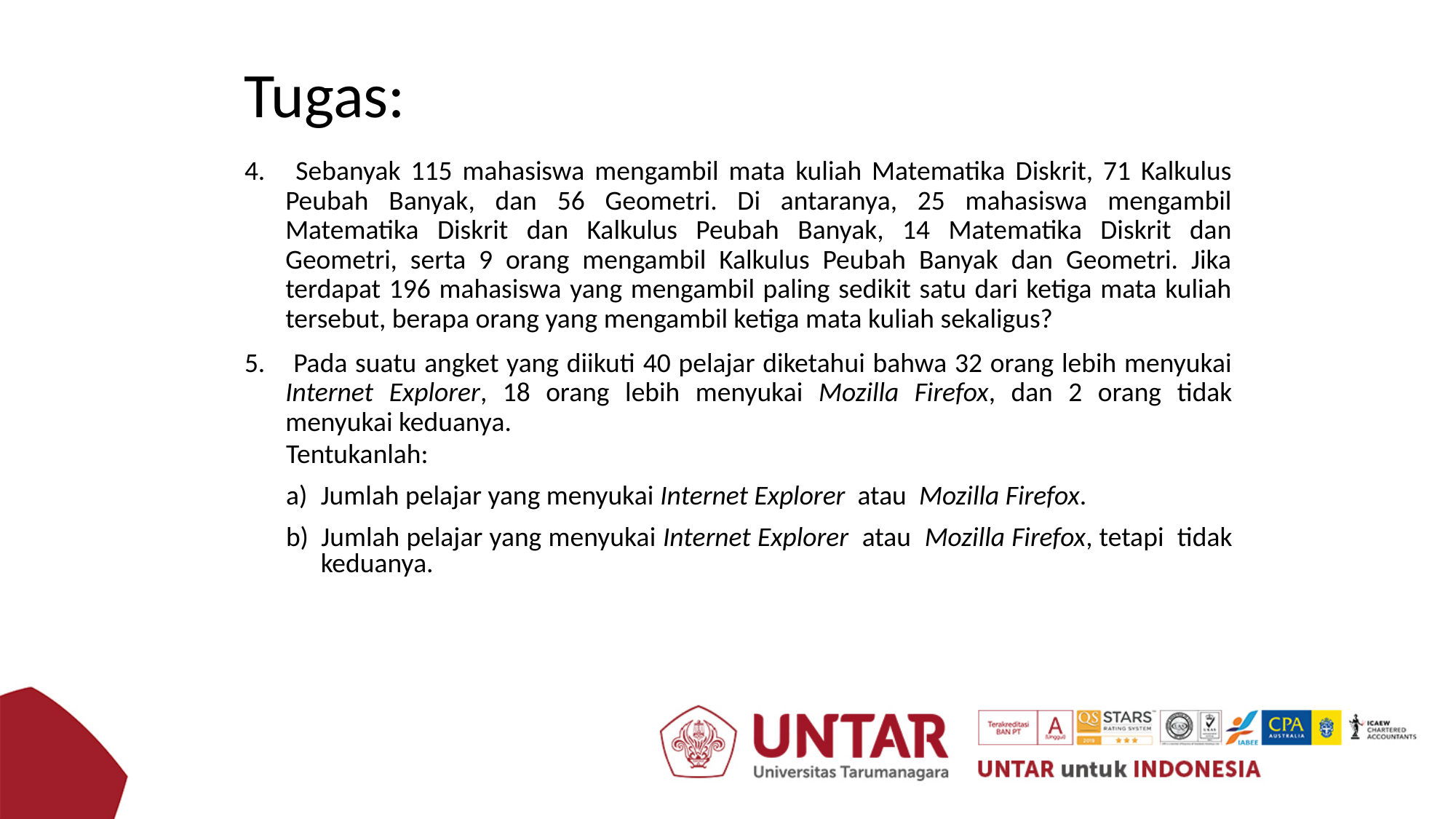

# Tugas:
 Sebanyak 115 mahasiswa mengambil mata kuliah Matematika Diskrit, 71 Kalkulus Peubah Banyak, dan 56 Geometri. Di antaranya, 25 mahasiswa mengambil Matematika Diskrit dan Kalkulus Peubah Banyak, 14 Matematika Diskrit dan Geometri, serta 9 orang mengambil Kalkulus Peubah Banyak dan Geometri. Jika terdapat 196 mahasiswa yang mengambil paling sedikit satu dari ketiga mata kuliah tersebut, berapa orang yang mengambil ketiga mata kuliah sekaligus?
 Pada suatu angket yang diikuti 40 pelajar diketahui bahwa 32 orang lebih menyukai Internet Explorer, 18 orang lebih menyukai Mozilla Firefox, dan 2 orang tidak menyukai keduanya.
Tentukanlah:
a) 	Jumlah pelajar yang menyukai Internet Explorer  atau  Mozilla Firefox.
b) 	Jumlah pelajar yang menyukai Internet Explorer  atau  Mozilla Firefox, tetapi  tidak keduanya.

32